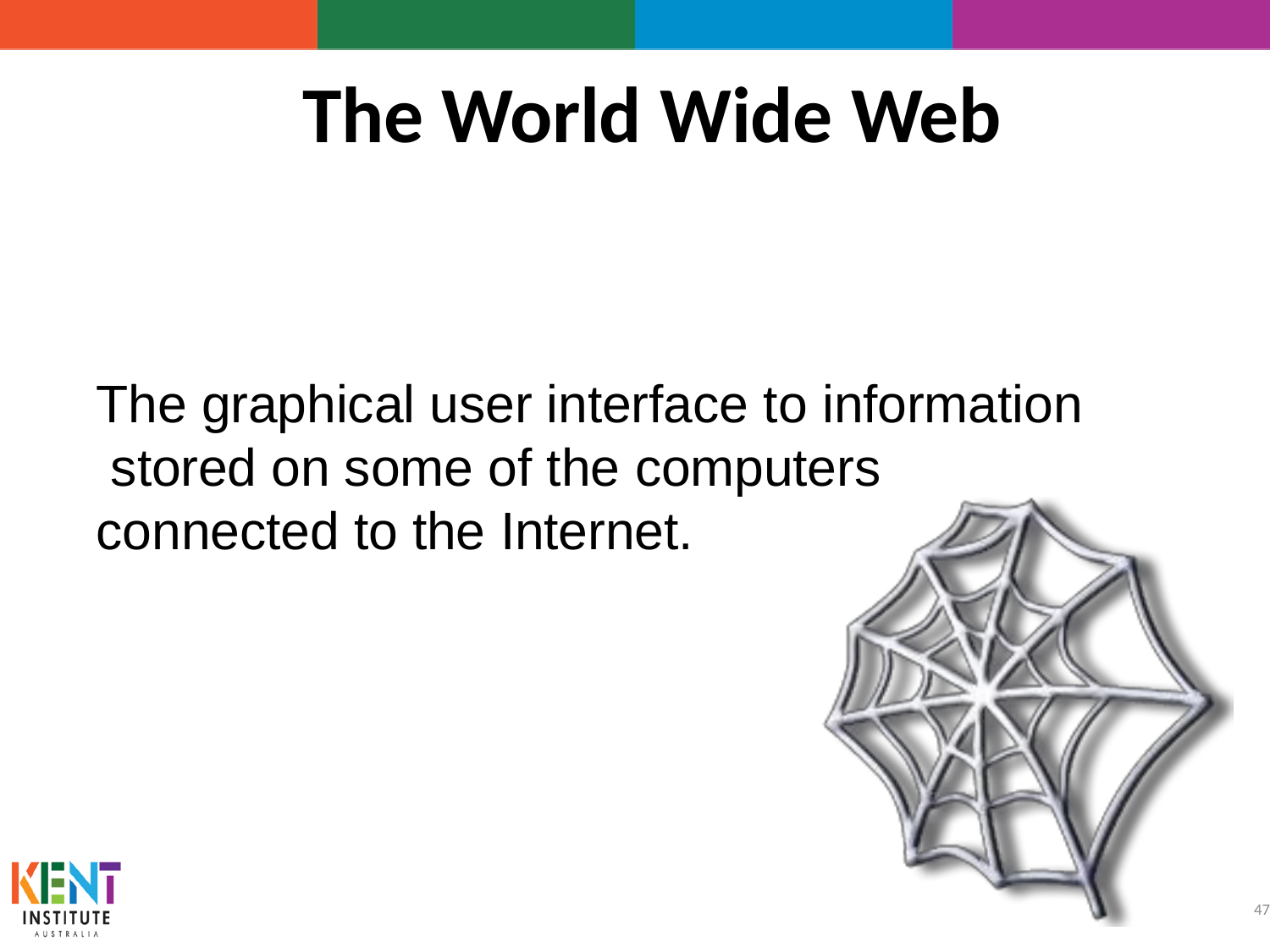

# The World Wide Web
The graphical user interface to information  stored on some of the computers  connected to the Internet.

47